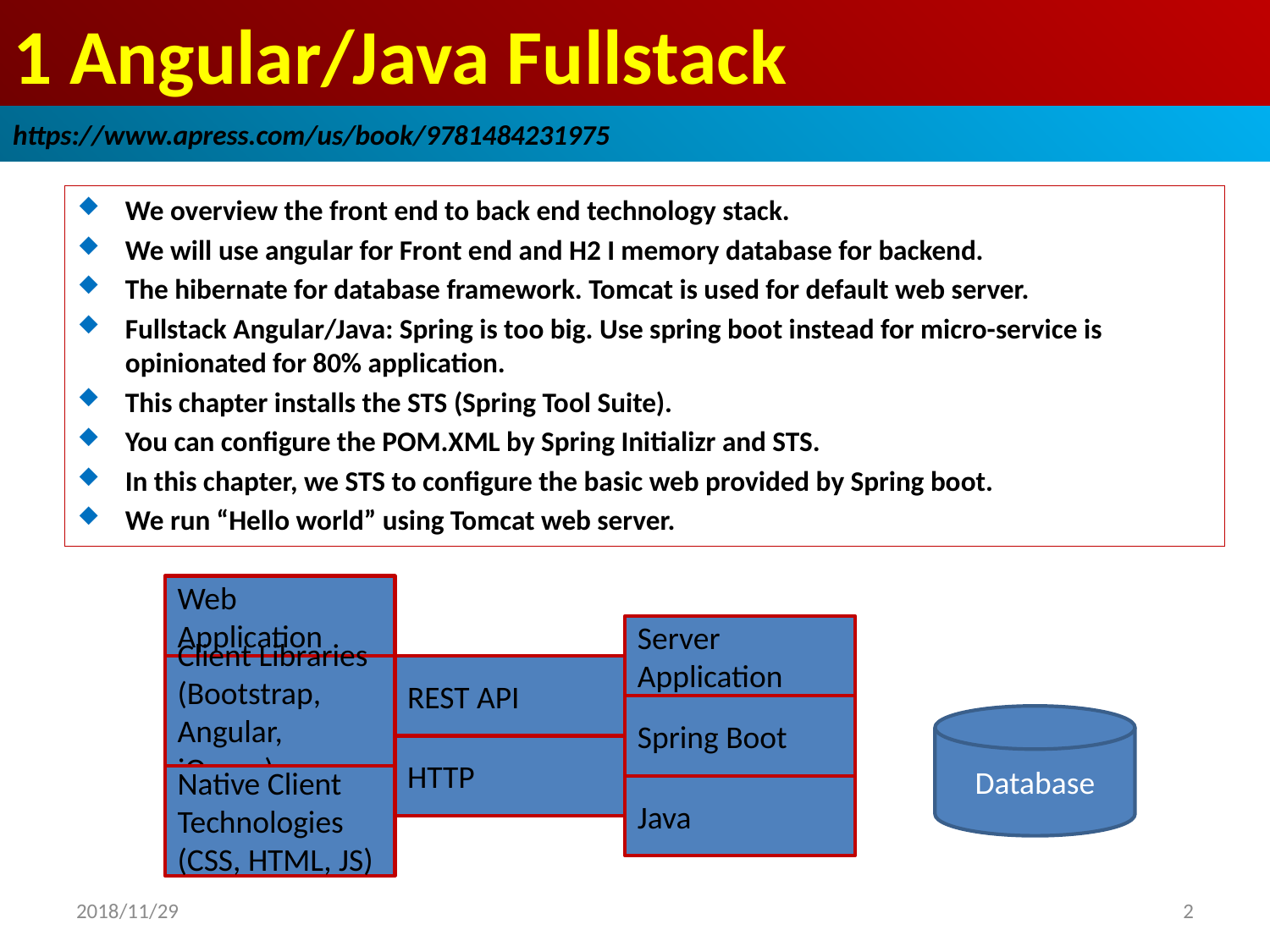

# 1 Angular/Java Fullstack
https://www.apress.com/us/book/9781484231975
We overview the front end to back end technology stack.
We will use angular for Front end and H2 I memory database for backend.
The hibernate for database framework. Tomcat is used for default web server.
Fullstack Angular/Java: Spring is too big. Use spring boot instead for micro-service is opinionated for 80% application.
This chapter installs the STS (Spring Tool Suite).
You can configure the POM.XML by Spring Initializr and STS.
In this chapter, we STS to configure the basic web provided by Spring boot.
We run “Hello world” using Tomcat web server.
Web Application
Server Application
Client Libraries
(Bootstrap, Angular, jQuery)
REST API
Spring Boot
Database
HTTP
Native Client Technologies
(CSS, HTML, JS)
Java
2018/11/29
2